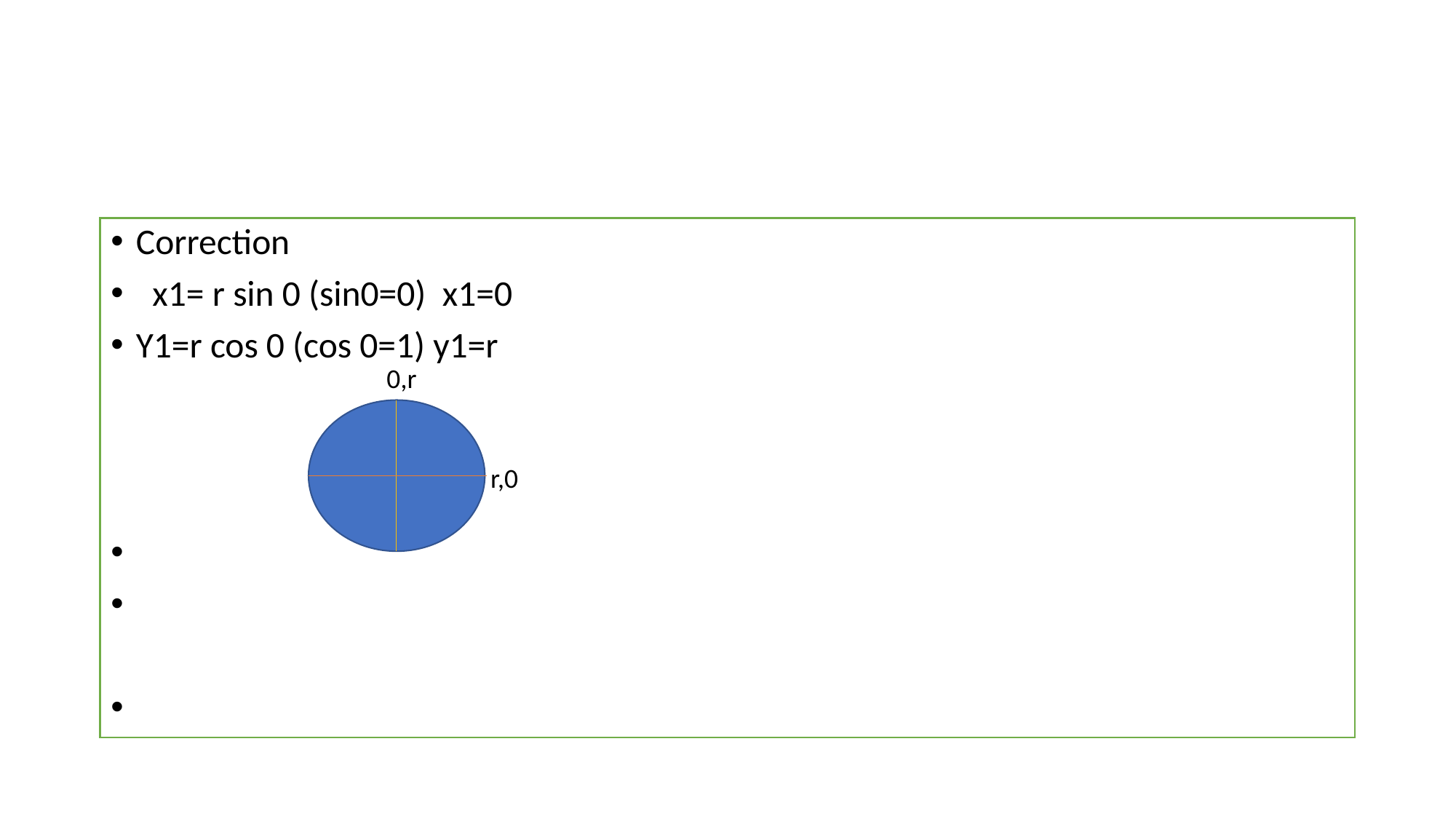

#
Correction
  x1= r sin 0 (sin0=0)  x1=0
Y1=r cos 0 (cos 0=1) y1=r

0,r

r,0